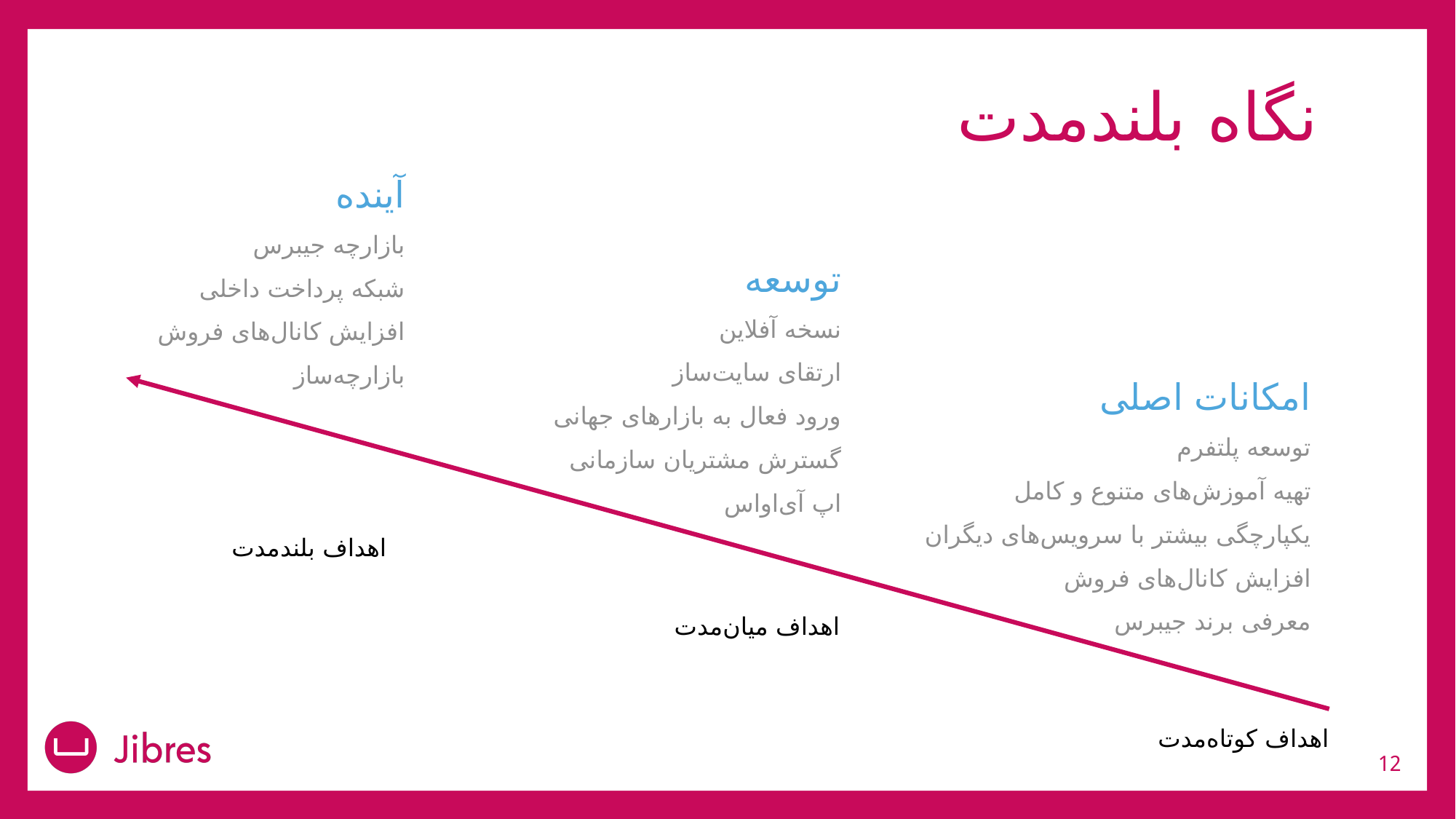

# نگاه بلندمدت
آینده
بازارچه جیبرس
شبکه پرداخت داخلی
افزایش کانال‌های فروش
بازارچه‌ساز
توسعه
نسخه آفلاین
ارتقای سایت‌ساز
ورود فعال به بازارهای جهانی
گسترش مشتریان سازمانی
اپ آی‌اواس
امکانات اصلی
توسعه پلتفرم
تهیه آموزش‌های متنوع و کامل
یکپارچگی بیشتر با سرویس‌های دیگران
افزایش کانال‌های فروش
معرفی برند جیبرس

اهداف بلند‌مدت

اهداف میان‌مدت

اهداف کوتاه‌مدت